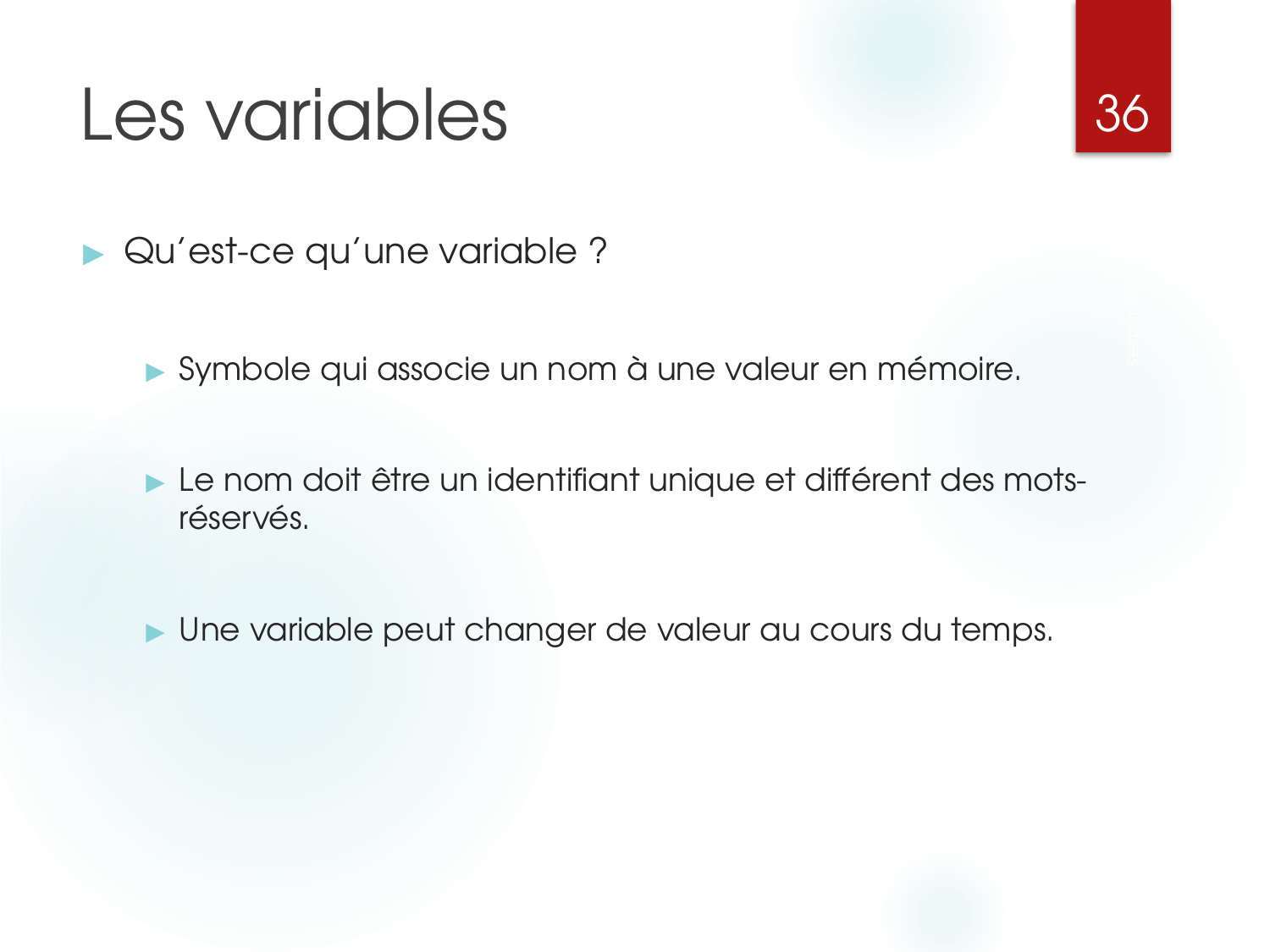

36
# Les variables
Qu’est-ce qu’une variable ?

Symbole qui associe un nom à une valeur en mémoire.

Le nom doit être un identifiant unique et différent des mots-réservés.

Une variable peut changer de valeur au cours du temps.
Java - Les bases